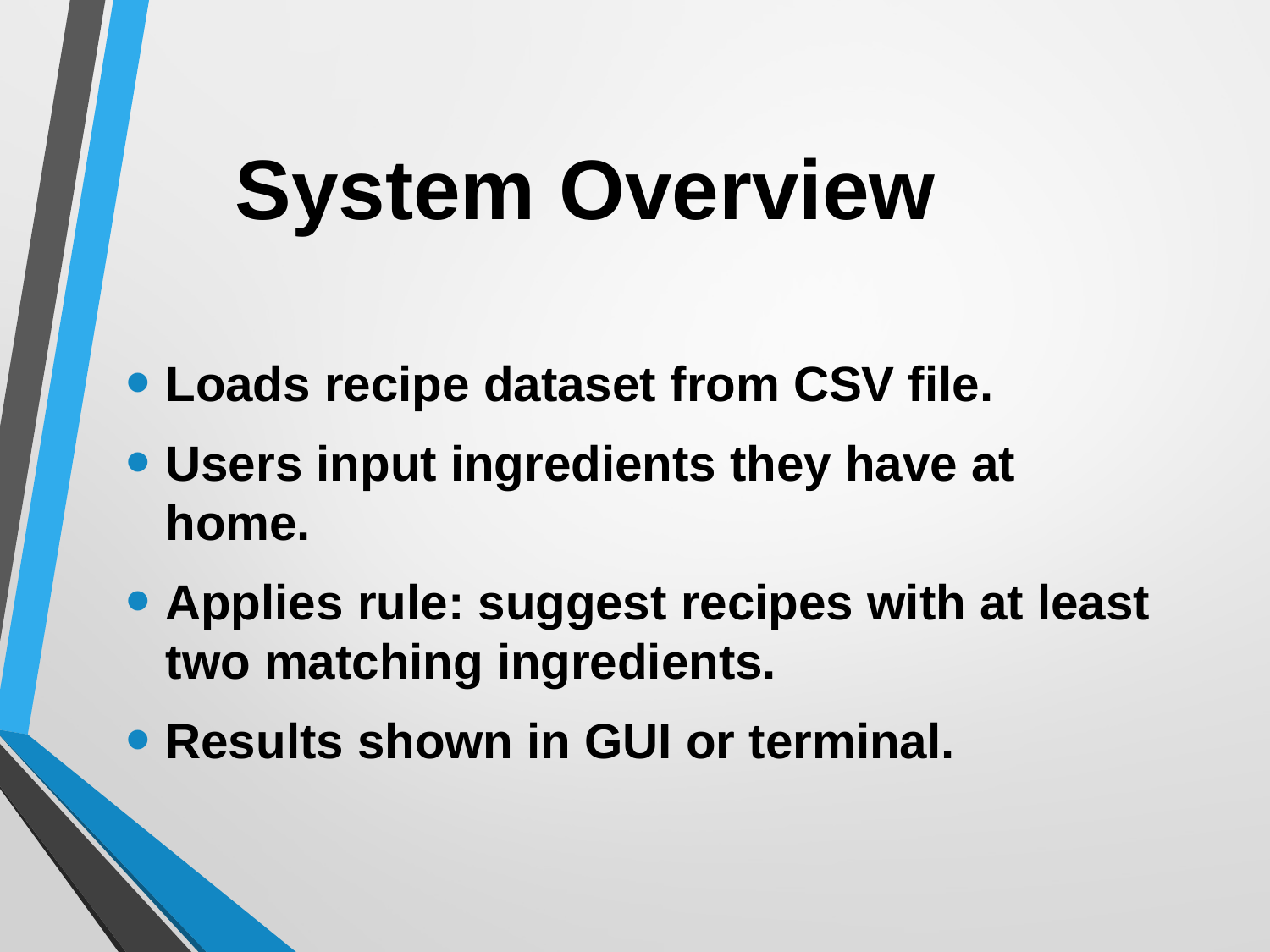

# System Overview
Loads recipe dataset from CSV file.
Users input ingredients they have at home.
Applies rule: suggest recipes with at least two matching ingredients.
Results shown in GUI or terminal.